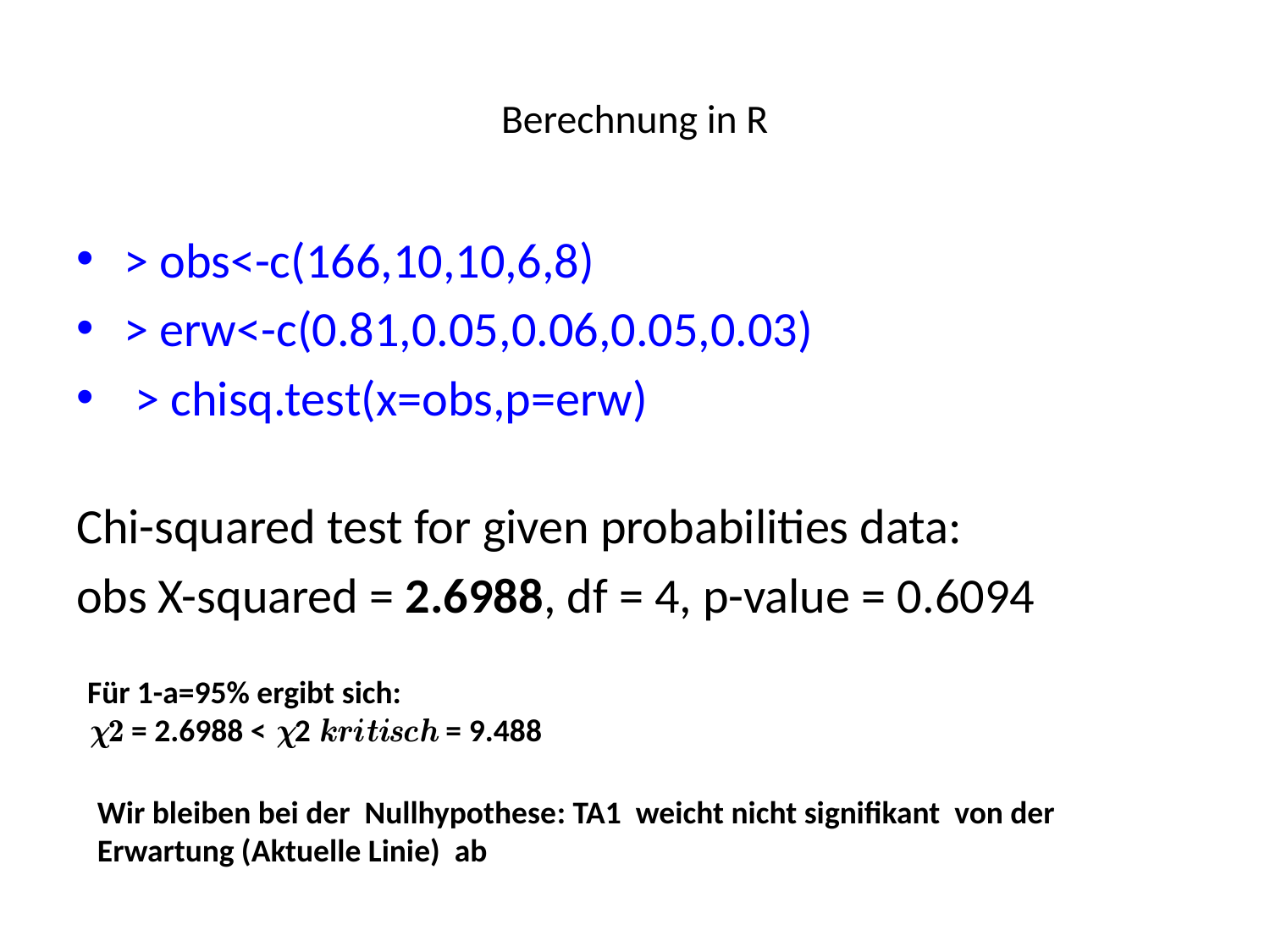

# Berechnung in R
> obs<-c(166,10,10,6,8)
> erw<-c(0.81,0.05,0.06,0.05,0.03)
 > chisq.test(x=obs,p=erw)
Chi-squared test for given probabilities data:
obs X-squared = 2.6988, df = 4, p-value = 0.6094
Für 1-a=95% ergibt sich:
𝝌𝟐 = 2.6988 < 𝝌2 𝒌𝒓𝒊𝒕𝒊𝒔𝒄𝒉 = 9.488
Wir bleiben bei der  Nullhypothese: TA1  weicht nicht signifikant  von der Erwartung (Aktuelle Linie)  ab